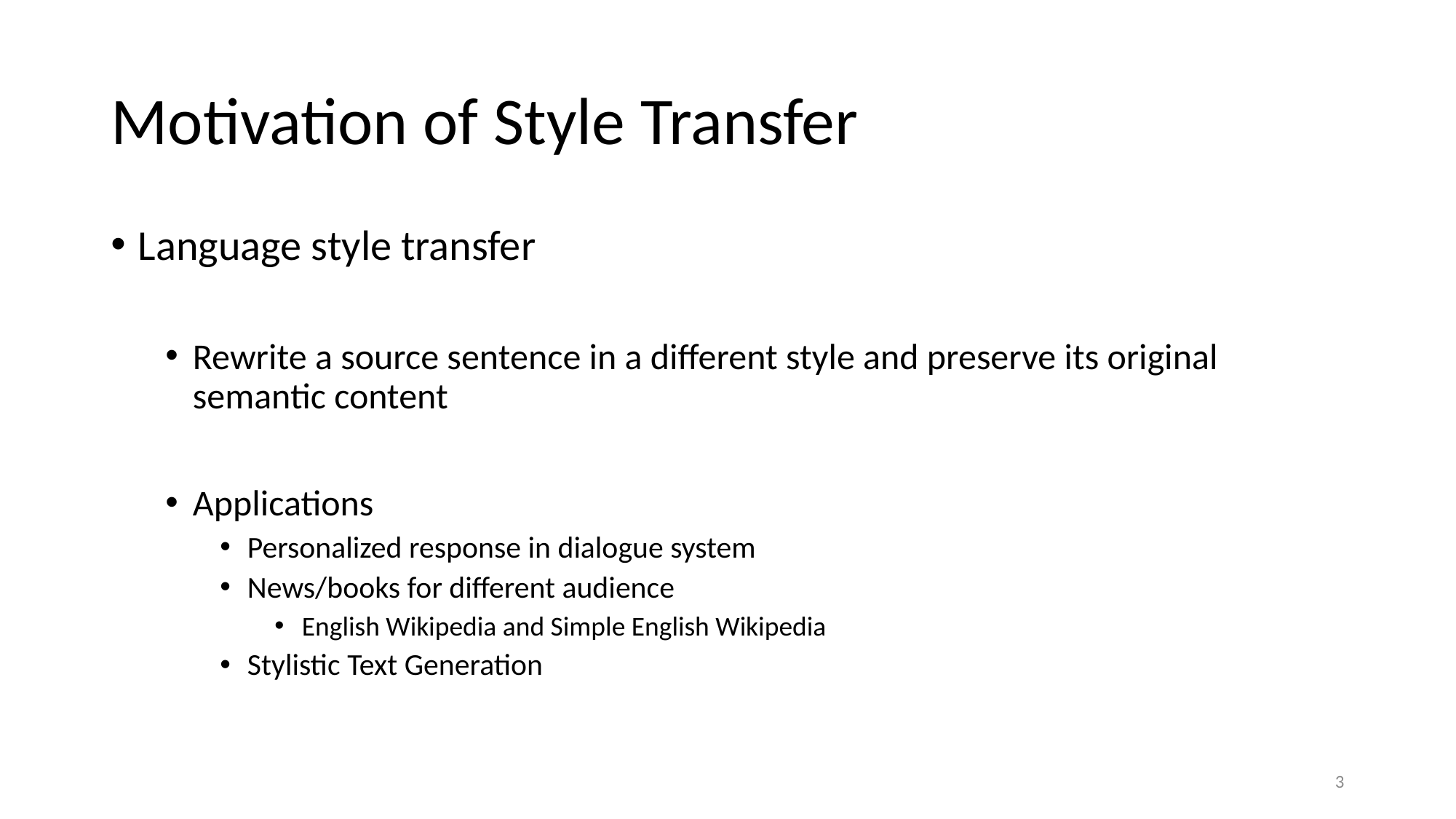

# Motivation of Style Transfer
Language style transfer

Rewrite a source sentence in a different style and preserve its original semantic content

Applications
Personalized response in dialogue system
News/books for different audience
English Wikipedia and Simple English Wikipedia
Stylistic Text Generation

3